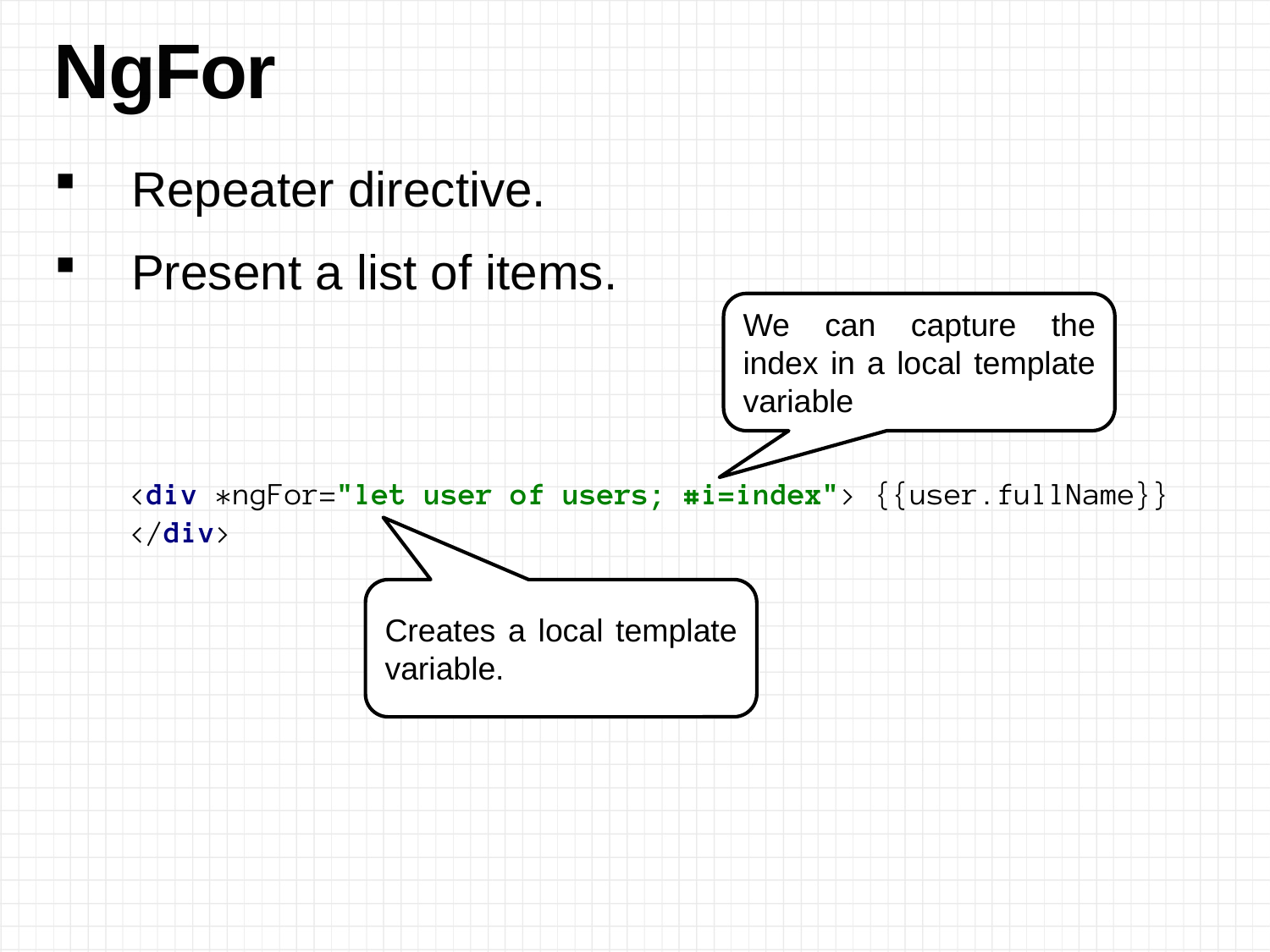

# NgFor
 Repeater directive.

 Present a list of items.
We can capture the index in a local template variable
<div *ngFor="let user of users; #i=index"> {{user.fullName}} </div>
Creates a local template variable.